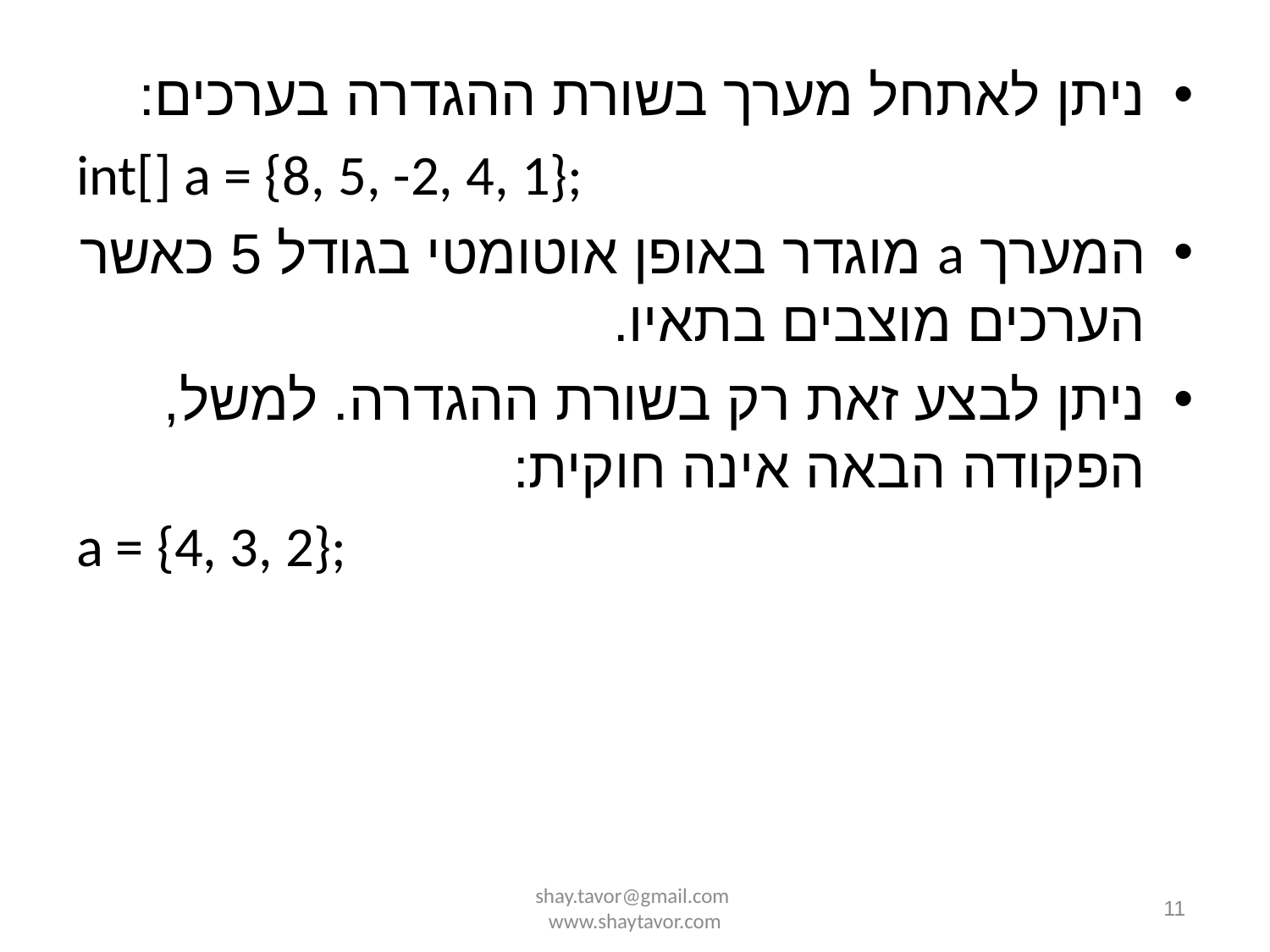

ניתן לאתחל מערך בשורת ההגדרה בערכים:
int[] a = {8, 5, -2, 4, 1};
המערך a מוגדר באופן אוטומטי בגודל 5 כאשר הערכים מוצבים בתאיו.
ניתן לבצע זאת רק בשורת ההגדרה. למשל, הפקודה הבאה אינה חוקית:
a = {4, 3, 2};
shay.tavor@gmail.com  www.shaytavor.com
11